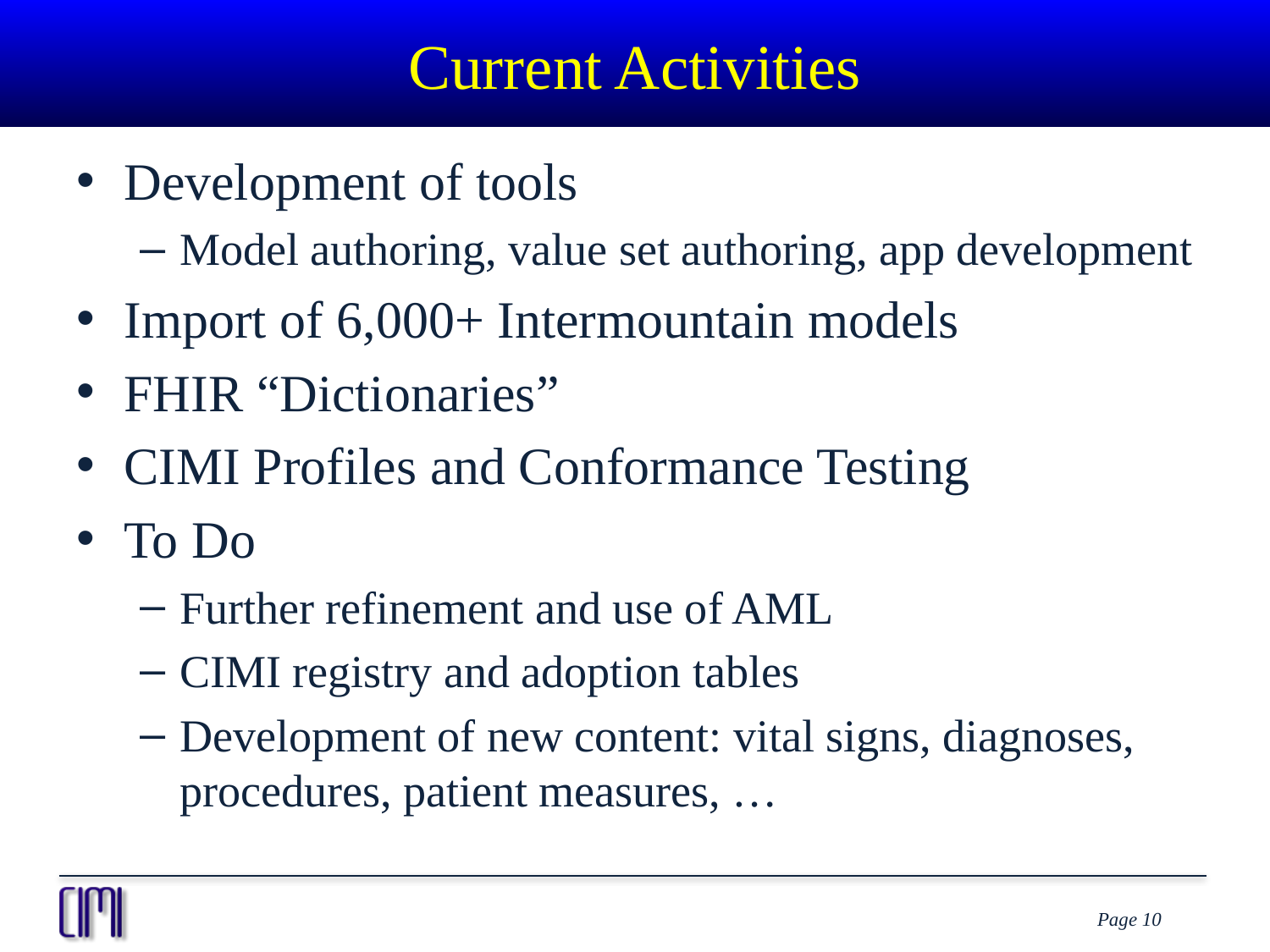

# Current Activities
Development of tools
Model authoring, value set authoring, app development
Import of 6,000+ Intermountain models
FHIR “Dictionaries”
CIMI Profiles and Conformance Testing
To Do
Further refinement and use of AML
CIMI registry and adoption tables
Development of new content: vital signs, diagnoses, procedures, patient measures, …